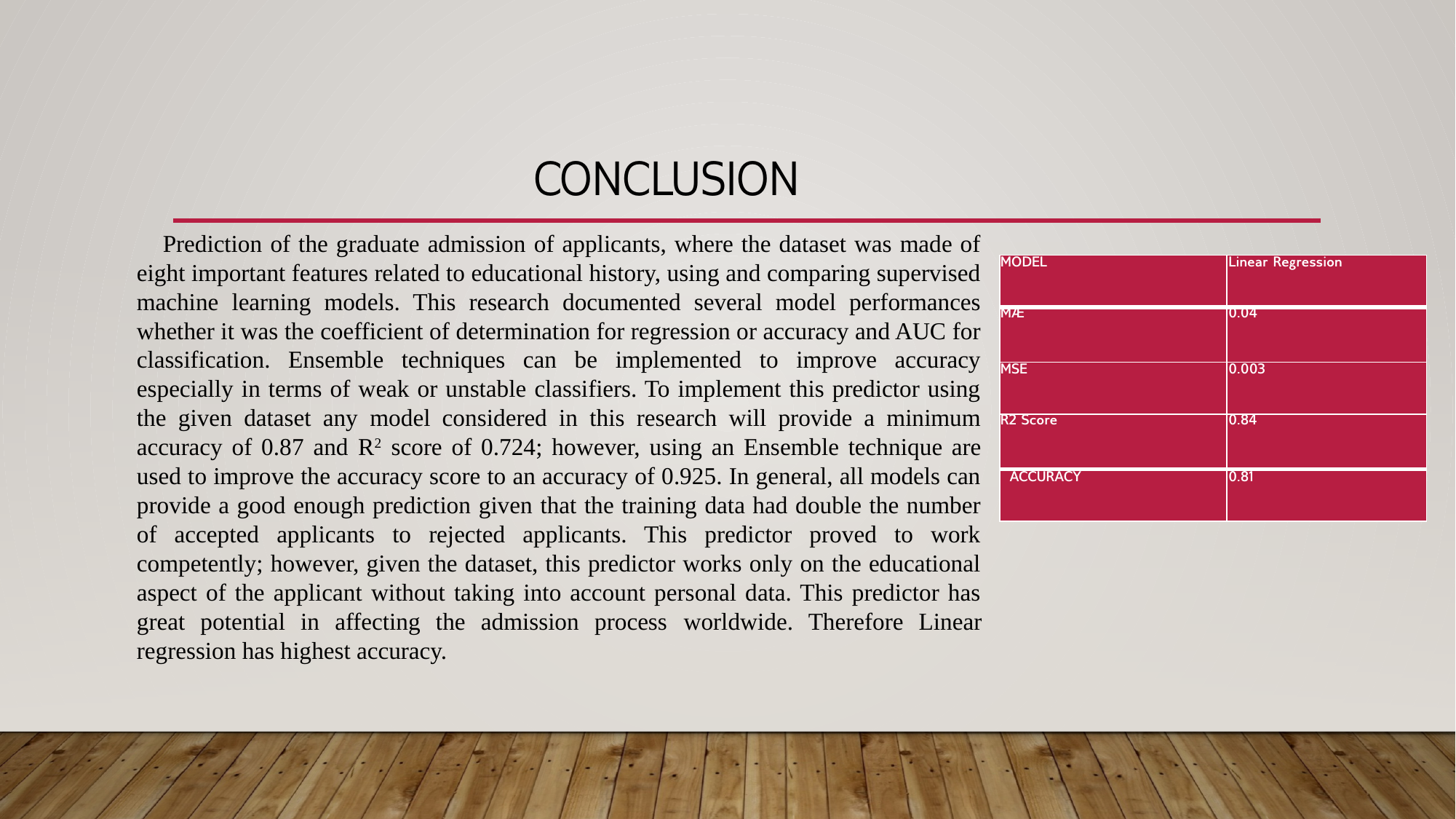

Table1:Base model evaluation
# CONCLUSION
Prediction of the graduate admission of applicants, where the dataset was made of eight important features related to educational history, using and comparing supervised machine learning models. This research documented several model performances whether it was the coefficient of determination for regression or accuracy and AUC for classification. Ensemble techniques can be implemented to improve accuracy especially in terms of weak or unstable classifiers. To implement this predictor using the given dataset any model considered in this research will provide a minimum accuracy of 0.87 and R2 score of 0.724; however, using an Ensemble technique are used to improve the accuracy score to an accuracy of 0.925. In general, all models can provide a good enough prediction given that the training data had double the number of accepted applicants to rejected applicants. This predictor proved to work competently; however, given the dataset, this predictor works only on the educational aspect of the applicant without taking into account personal data. This predictor has great potential in affecting the admission process worldwide. Therefore Linear regression has highest accuracy.
| MODEL | Linear Regression |
| --- | --- |
| MAE | 0.04 |
| MSE | 0.003 |
| R2 Score | 0.84 |
| ACCURACY | 0.81 |